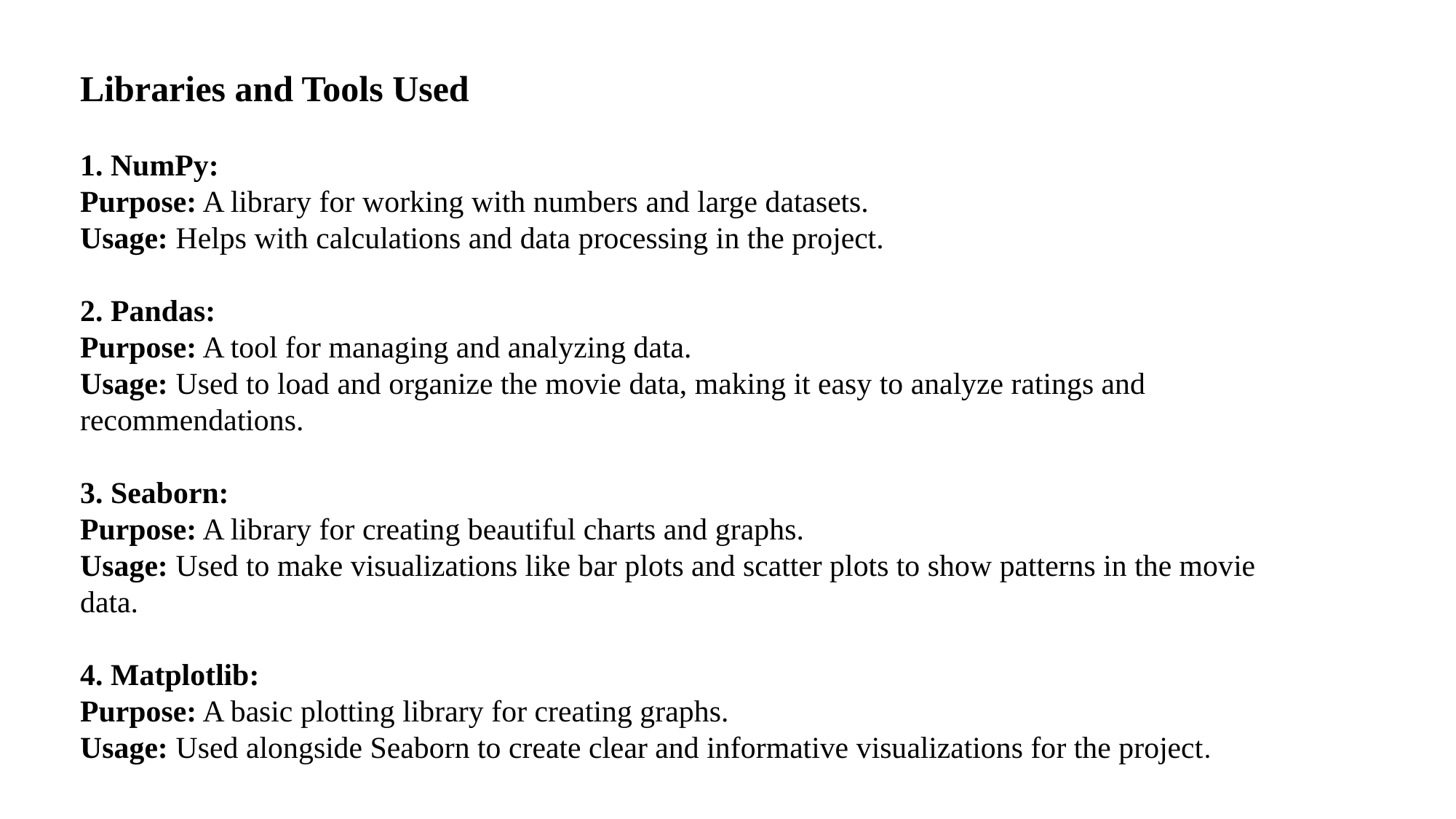

Libraries and Tools Used

1. NumPy:
Purpose: A library for working with numbers and large datasets.
Usage: Helps with calculations and data processing in the project.

2. Pandas:
Purpose: A tool for managing and analyzing data.
Usage: Used to load and organize the movie data, making it easy to analyze ratings and recommendations.

3. Seaborn:
Purpose: A library for creating beautiful charts and graphs.
Usage: Used to make visualizations like bar plots and scatter plots to show patterns in the movie data.

4. Matplotlib:
Purpose: A basic plotting library for creating graphs.
Usage: Used alongside Seaborn to create clear and informative visualizations for the project.